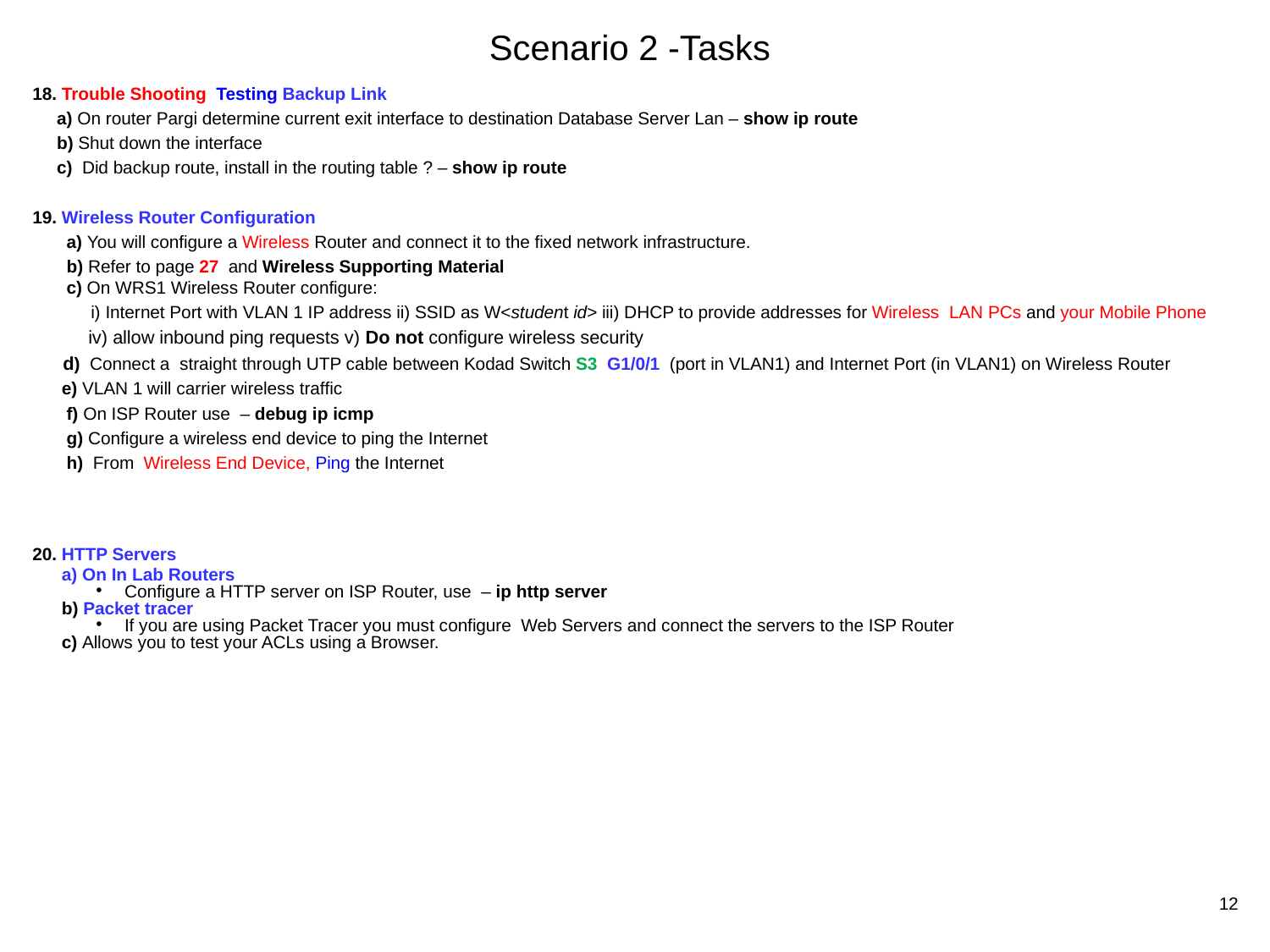

# Scenario 2 -Tasks
18. Trouble Shooting  Testing Backup Link
     a) On router Pargi determine current exit interface to destination Database Server Lan – show ip route
     b) Shut down the interface
     c)  Did backup route, install in the routing table ? – show ip route

19. Wireless Router Configuration
       a) You will configure a Wireless Router and connect it to the fixed network infrastructure.
       b) Refer to page 27  and Wireless Supporting Material
       c) On WRS1 Wireless Router configure:
            i) Internet Port with VLAN 1 IP address ii) SSID as W<student id> iii) DHCP to provide addresses for Wireless  LAN PCs and your Mobile Phone
           iv) allow inbound ping requests v) Do not configure wireless security
      d)  Connect a  straight through UTP cable between Kodad Switch S3  G1/0/1  (port in VLAN1) and Internet Port (in VLAN1) on Wireless Router
      e) VLAN 1 will carrier wireless traffic
       f) On ISP Router use  – debug ip icmp
       g) Configure a wireless end device to ping the Internet
       h)  From  Wireless End Device, Ping the Internet

20. HTTP Servers
      a) On In Lab Routers
 Configure a HTTP server on ISP Router, use  – ip http server
      b) Packet tracer
 If you are using Packet Tracer you must configure  Web Servers and connect the servers to the ISP Router
      c) Allows you to test your ACLs using a Browser.

12